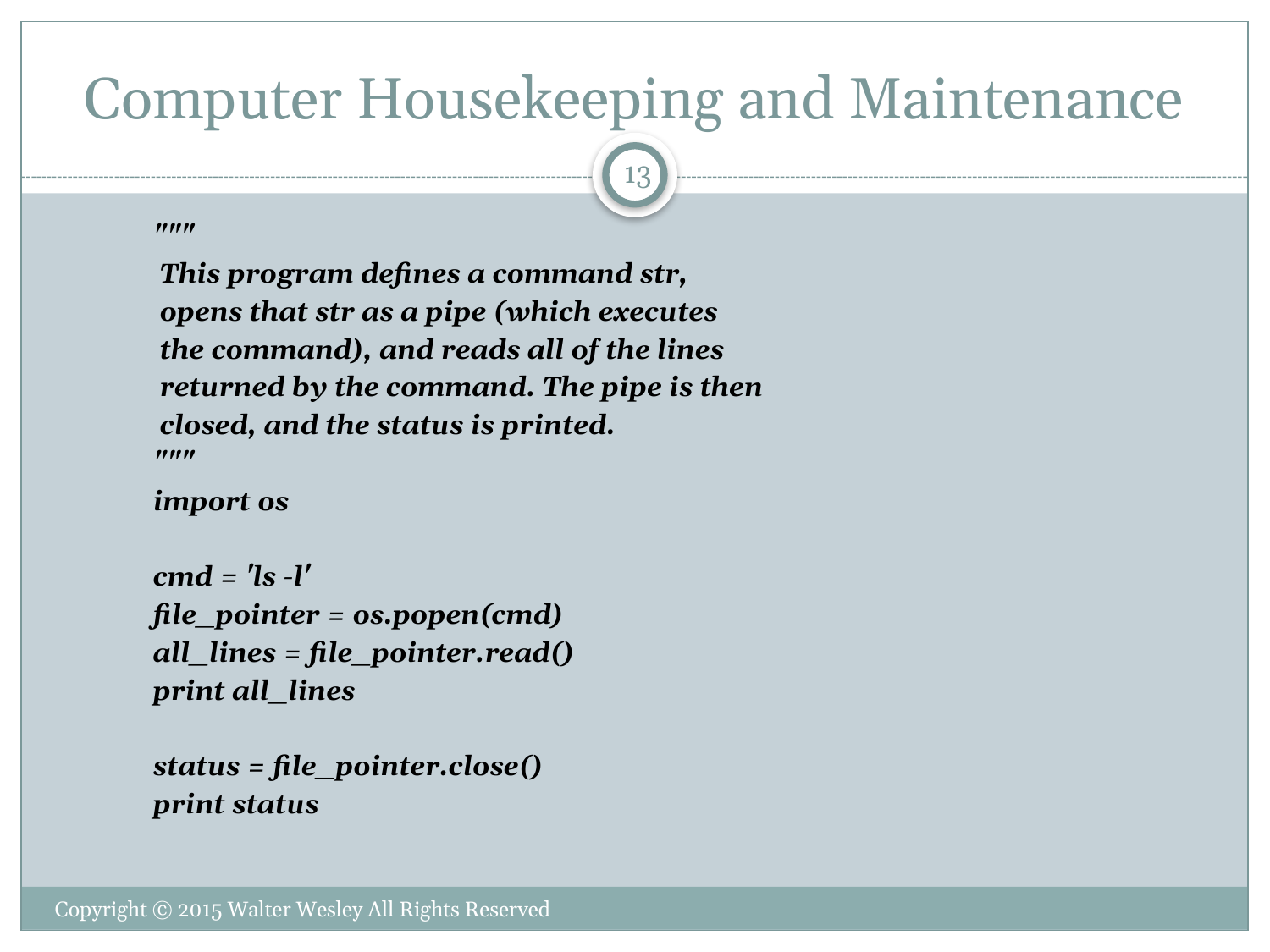

# Computer Housekeeping and Maintenance
13
"""
 This program defines a command str,
 opens that str as a pipe (which executes
 the command), and reads all of the lines
 returned by the command. The pipe is then
 closed, and the status is printed.
"""
import os

cmd = 'ls -l'
file_pointer = os.popen(cmd)
all_lines = file_pointer.read()
print all_lines

status = file_pointer.close()
print status

Copyright © 2015 Walter Wesley All Rights Reserved